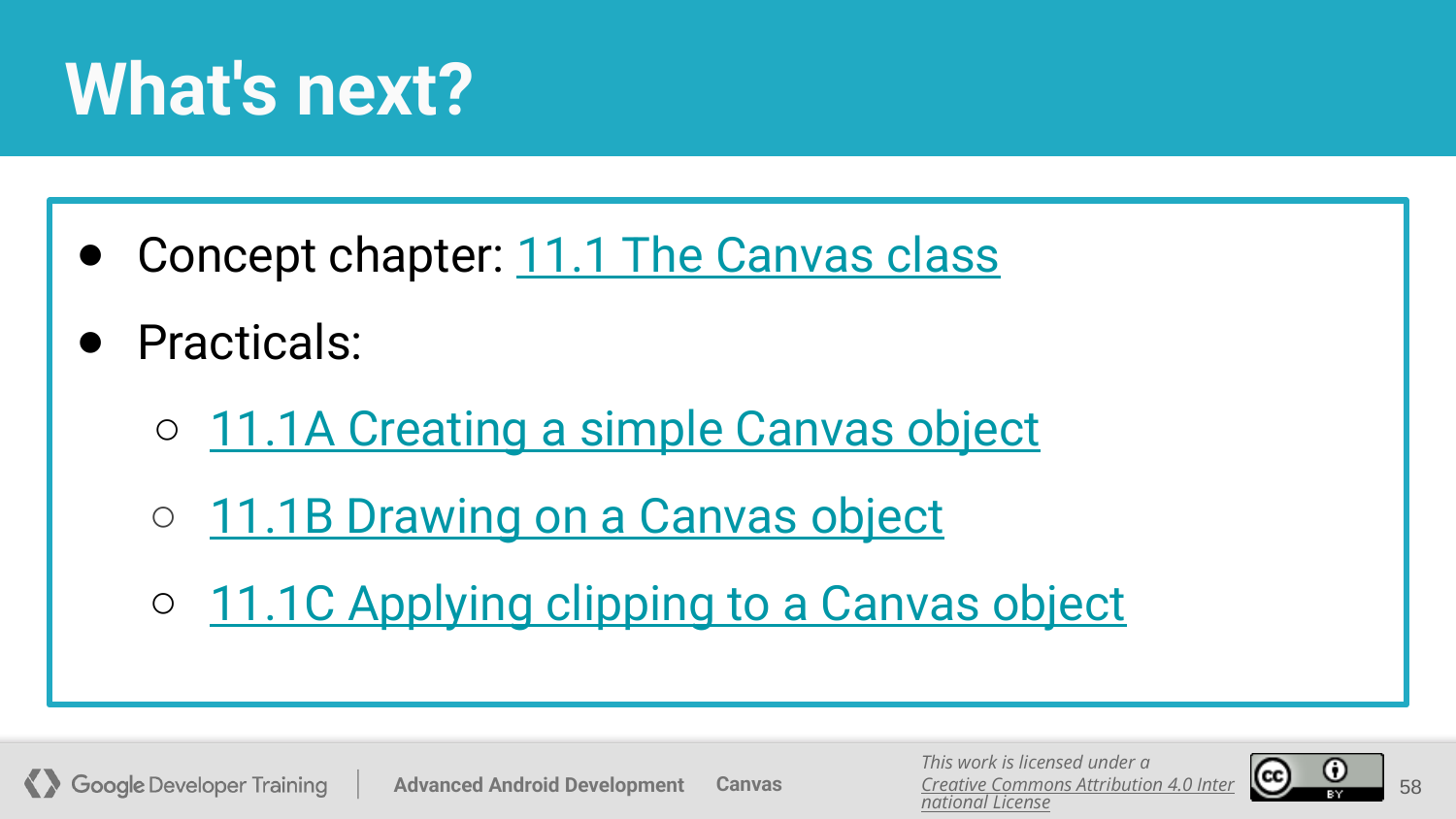

# What's next?
Concept chapter: 11.1 The Canvas class
Practicals:
11.1A Creating a simple Canvas object
11.1B Drawing on a Canvas object
11.1C Applying clipping to a Canvas object
58